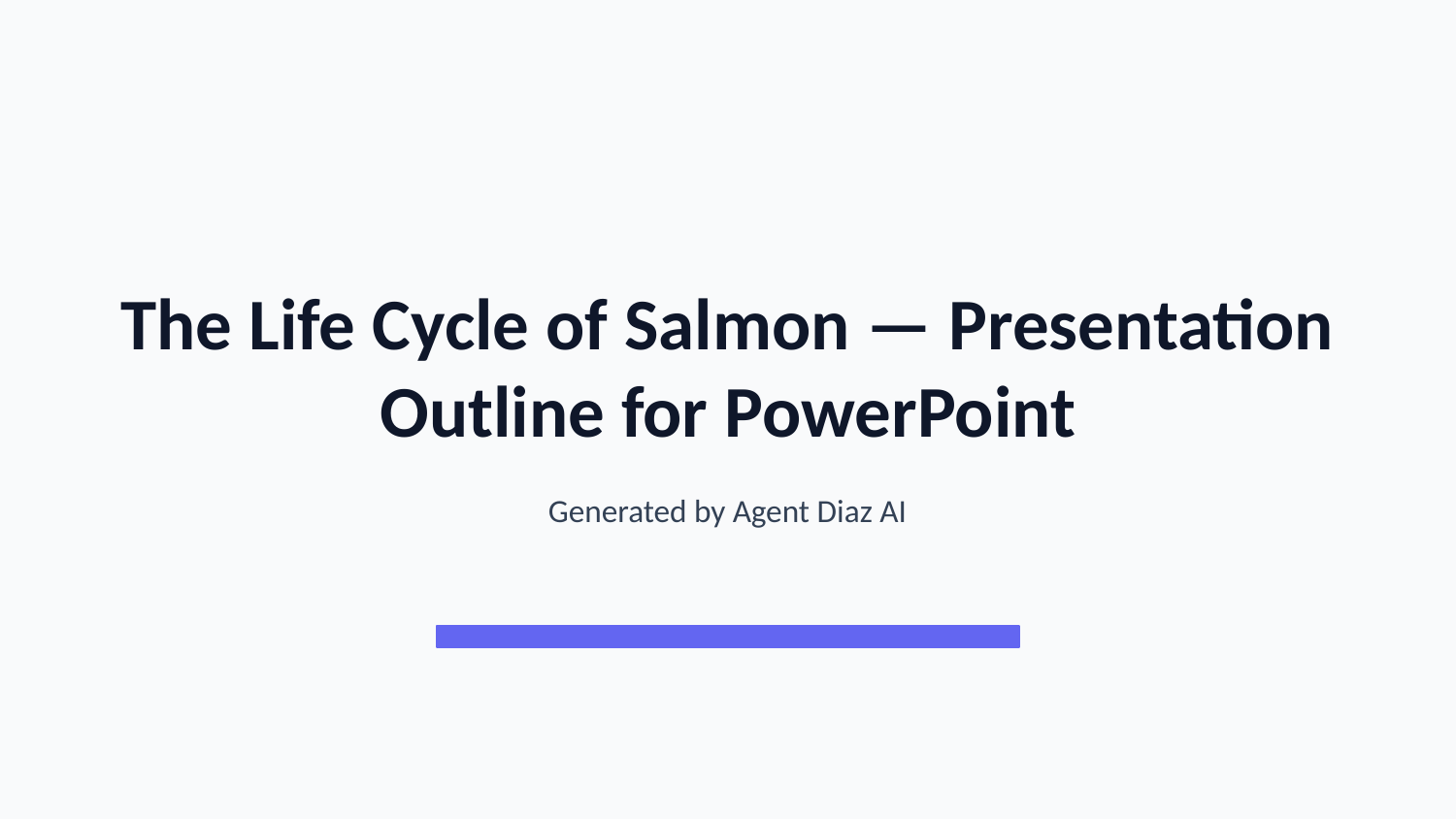

The Life Cycle of Salmon — Presentation Outline for PowerPoint
Generated by Agent Diaz AI